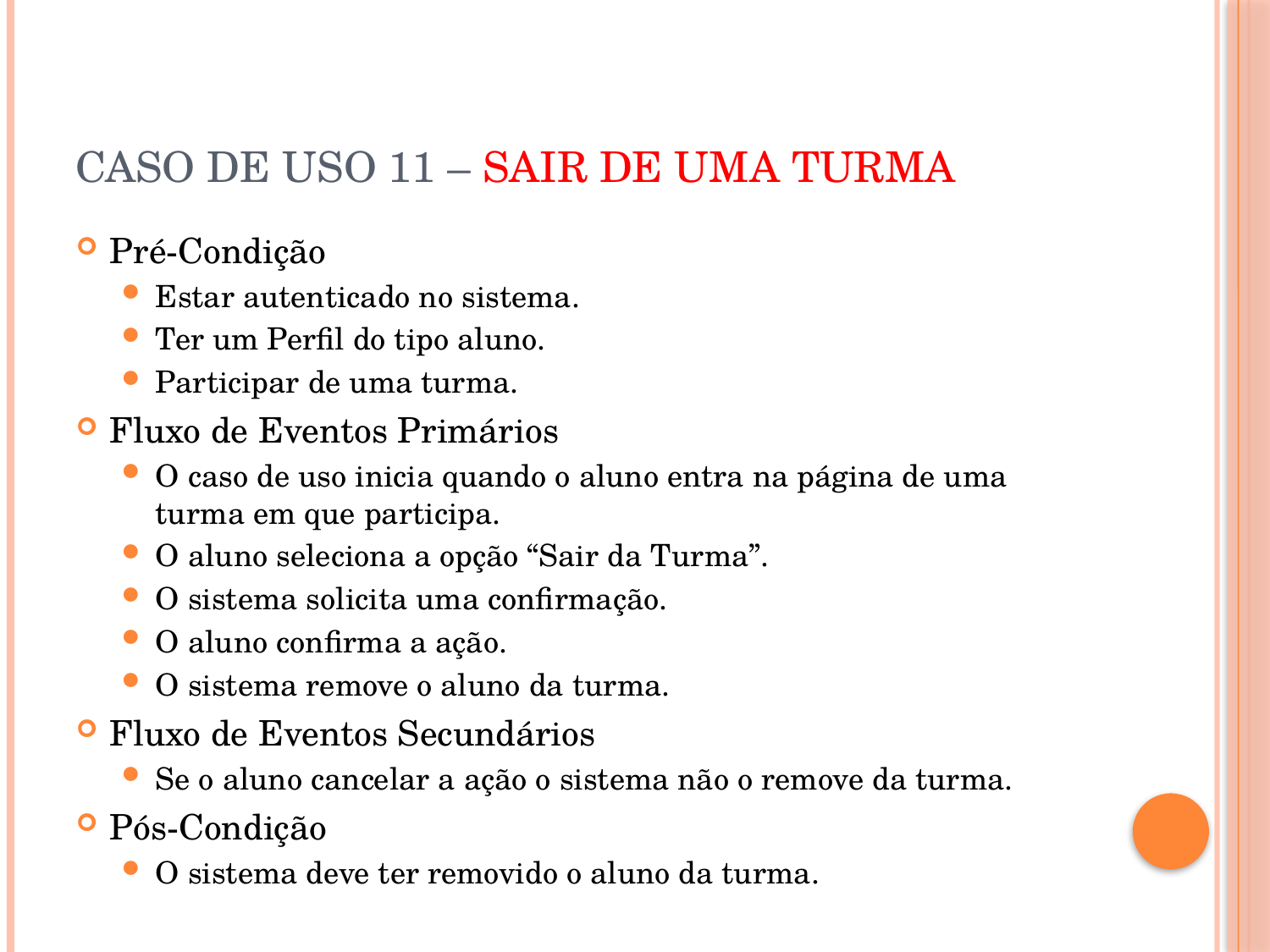

# Caso de Uso 11 – Sair de Uma Turma
Pré-Condição
Estar autenticado no sistema.
Ter um Perfil do tipo aluno.
Participar de uma turma.
Fluxo de Eventos Primários
O caso de uso inicia quando o aluno entra na página de uma turma em que participa.
O aluno seleciona a opção “Sair da Turma”.
O sistema solicita uma confirmação.
O aluno confirma a ação.
O sistema remove o aluno da turma.
Fluxo de Eventos Secundários
Se o aluno cancelar a ação o sistema não o remove da turma.
Pós-Condição
O sistema deve ter removido o aluno da turma.